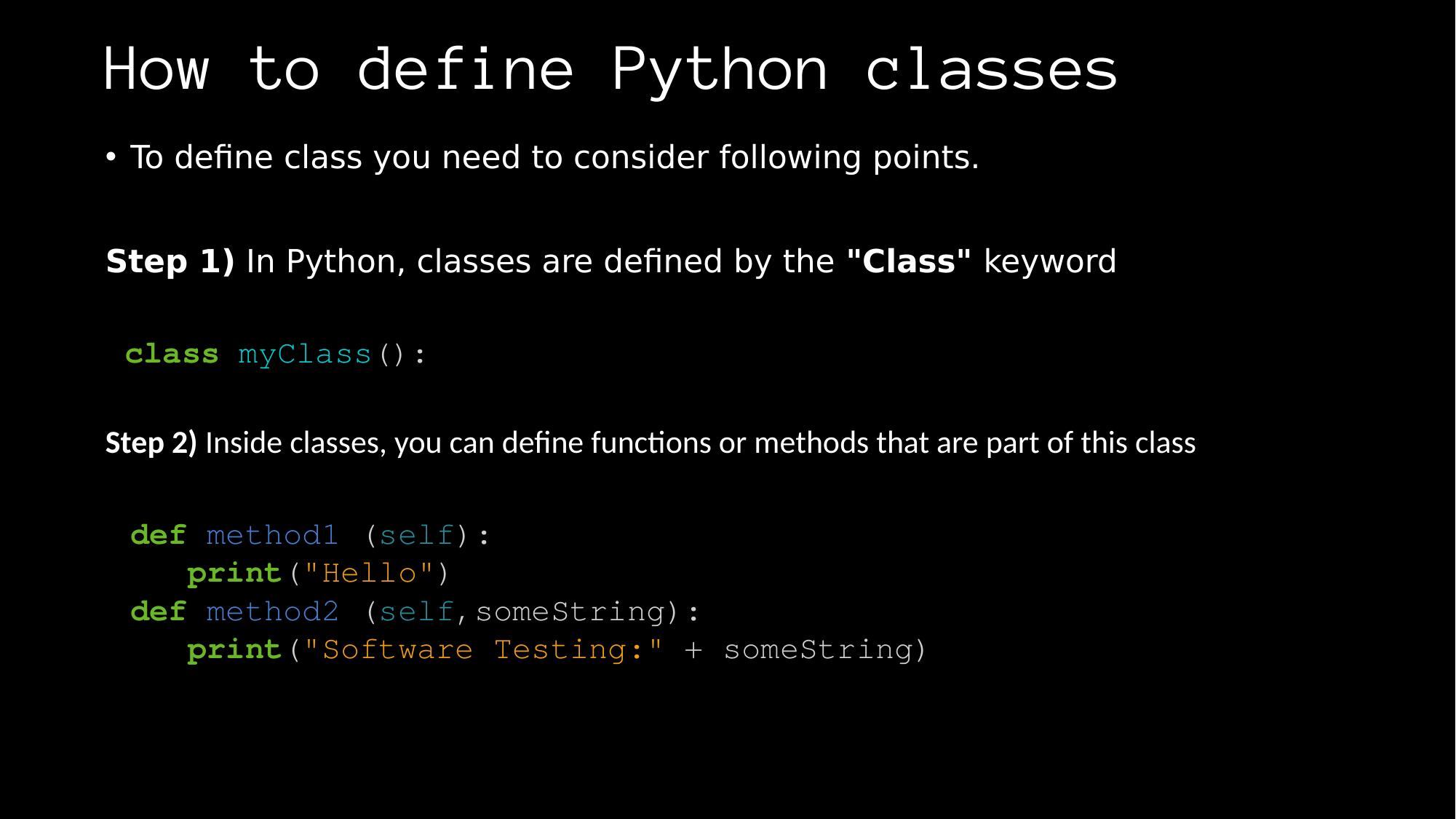

# How to define Python classes
To define class you need to consider following points.

Step 1) In Python, classes are defined by the "Class" keyword

 class myClass():

Step 2) Inside classes, you can define functions or methods that are part of this class

def method1 (self):
   print("Hello")
def method2 (self,someString):
   print("Software Testing:" + someString)